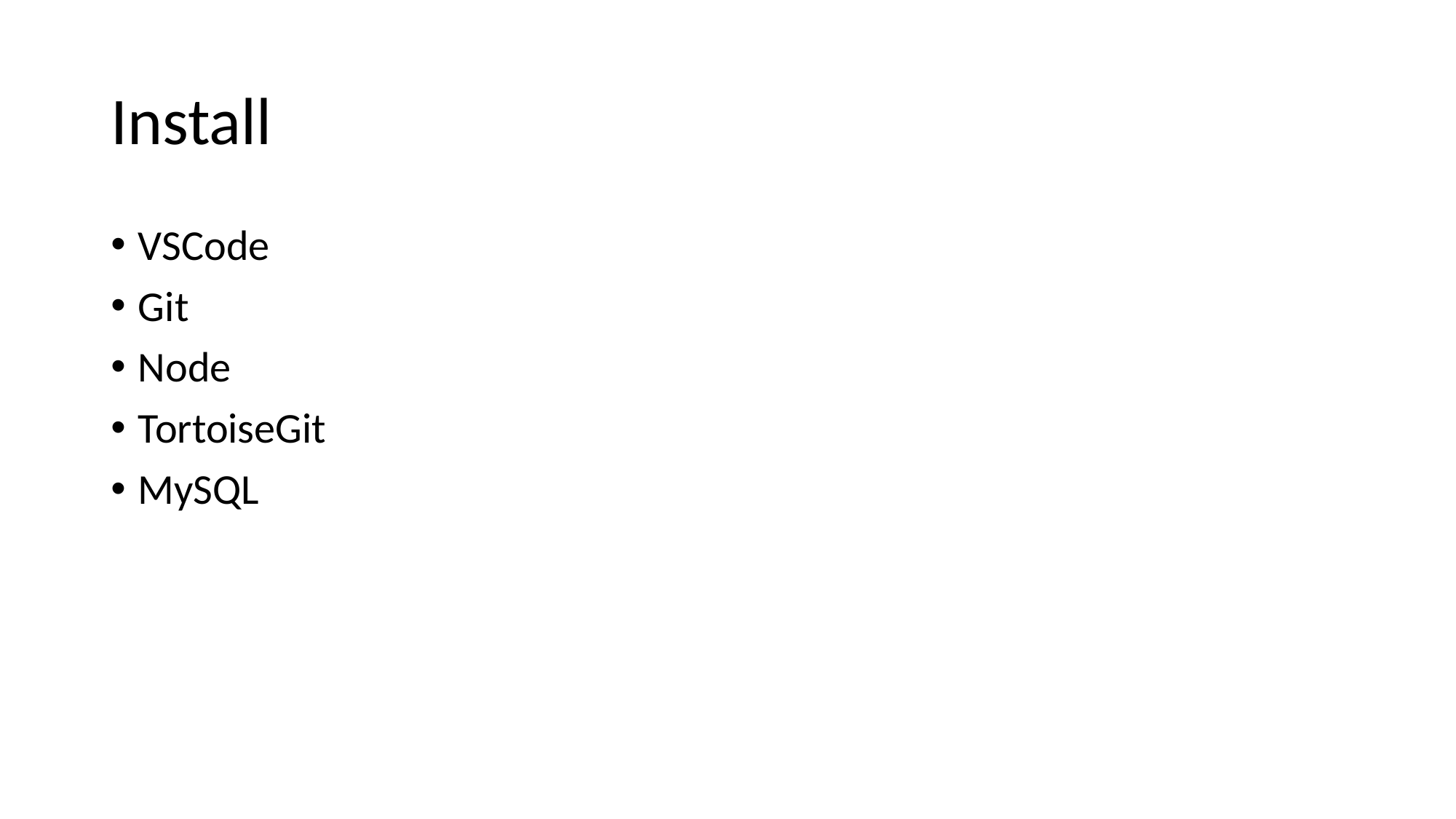

# Install
VSCode
Git
Node
TortoiseGit
MySQL